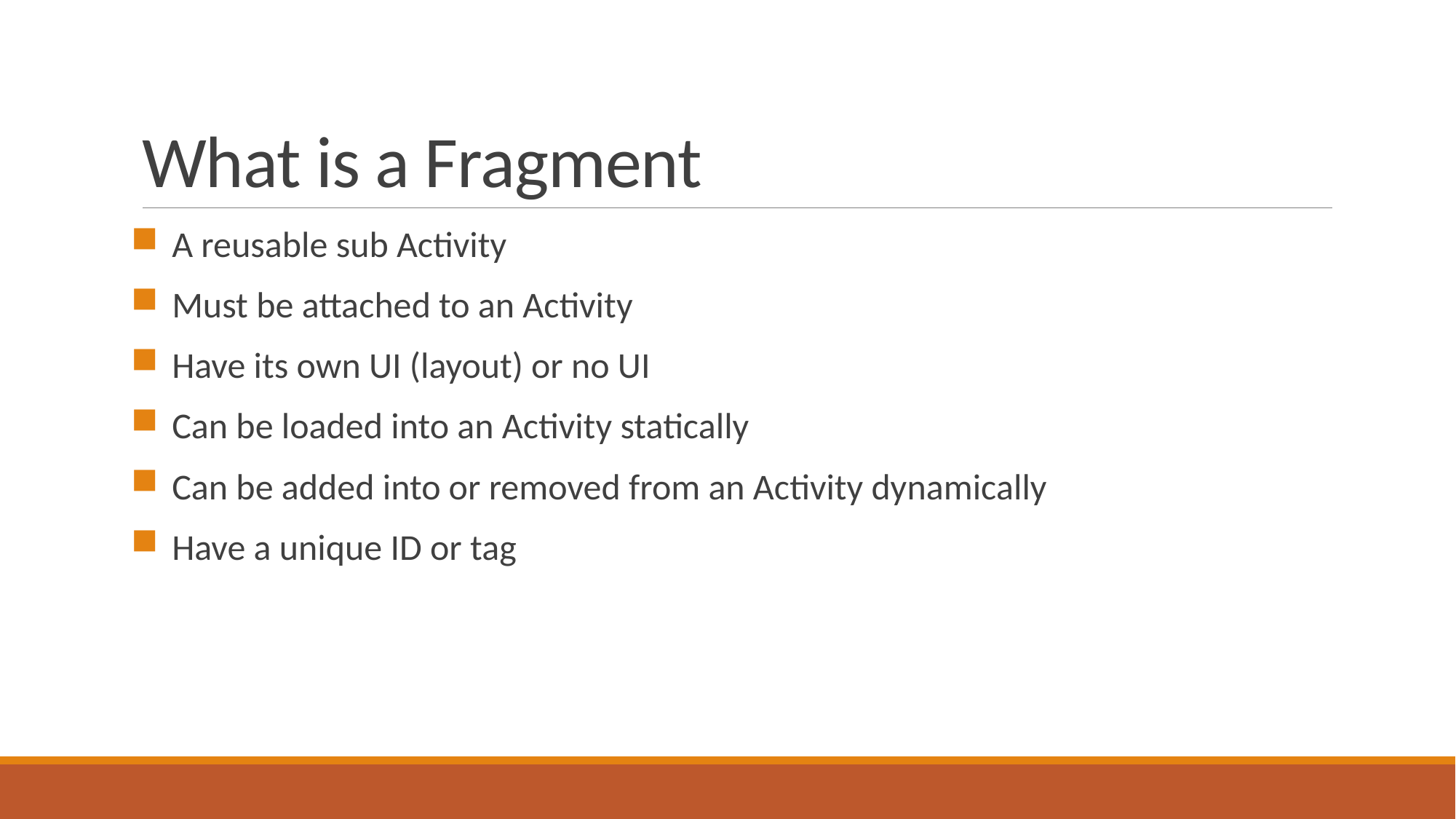

# What is a Fragment
A reusable sub Activity
Must be attached to an Activity
Have its own UI (layout) or no UI
Can be loaded into an Activity statically
Can be added into or removed from an Activity dynamically
Have a unique ID or tag